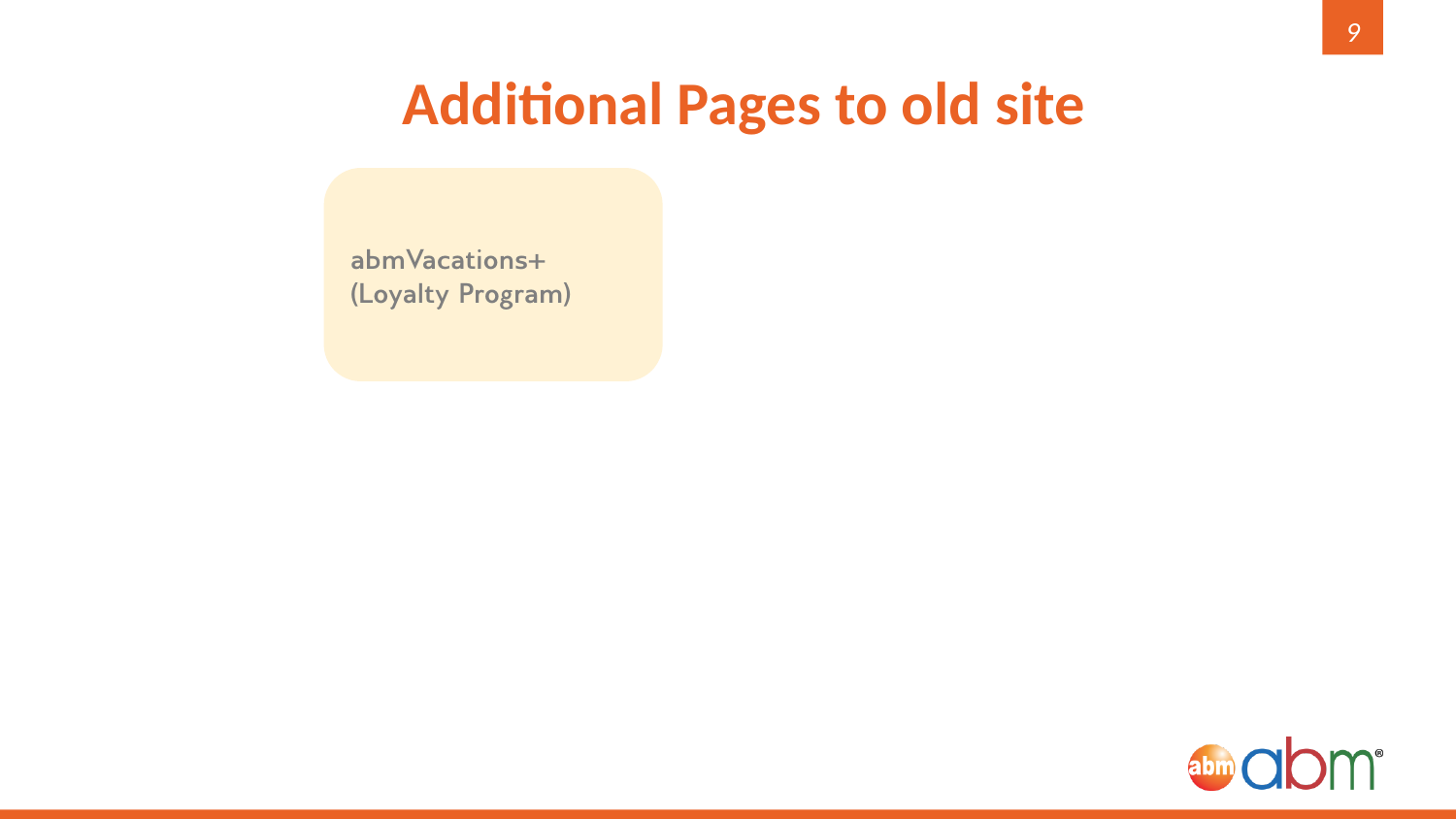

9
# Additional Pages to old site
abmVacations+
(Loyalty Program)